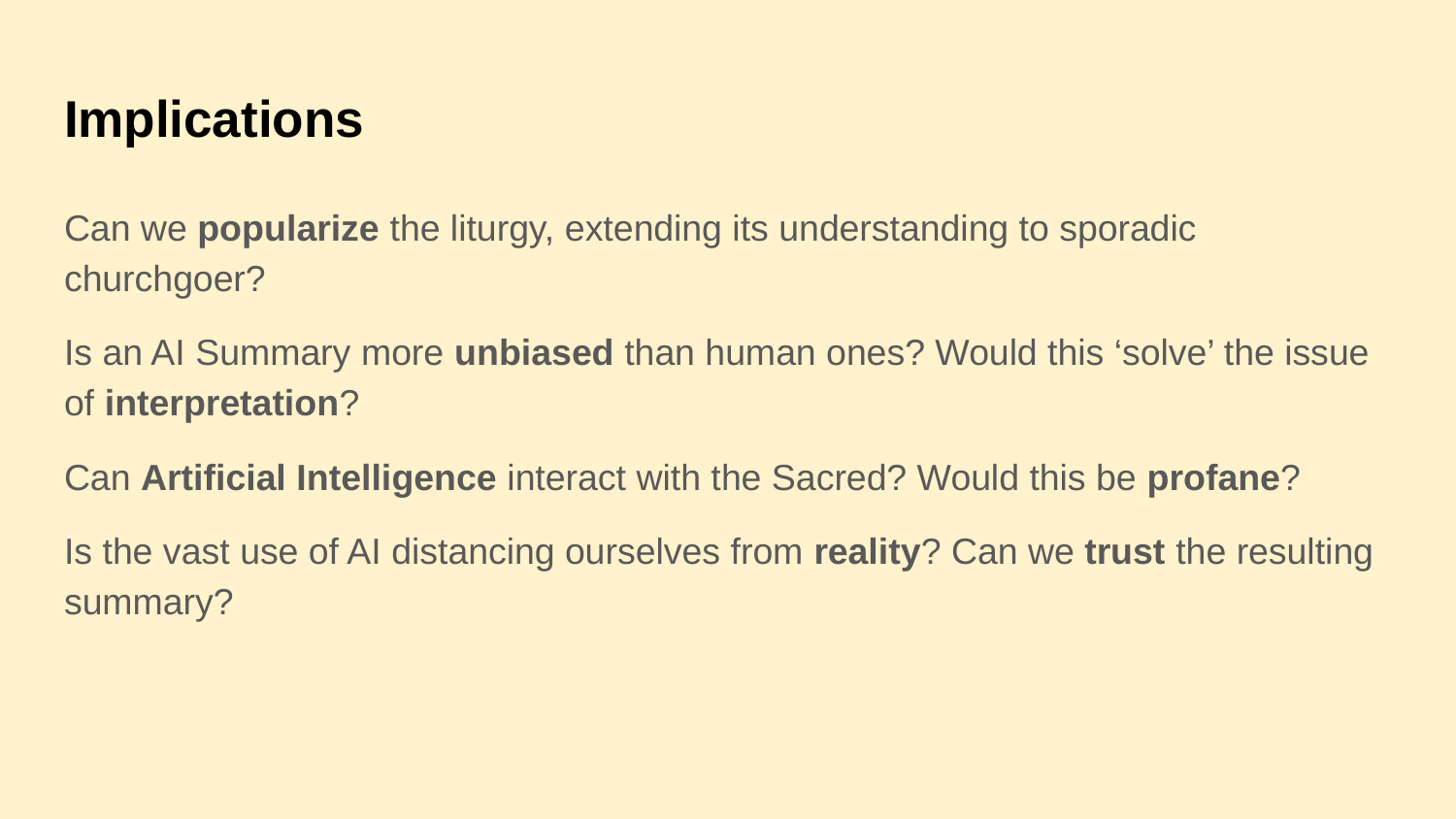

# Implications
Can we popularize the liturgy, extending its understanding to sporadic churchgoer?
Is an AI Summary more unbiased than human ones? Would this ‘solve’ the issue of interpretation?
Can Artificial Intelligence interact with the Sacred? Would this be profane?
Is the vast use of AI distancing ourselves from reality? Can we trust the resulting summary?